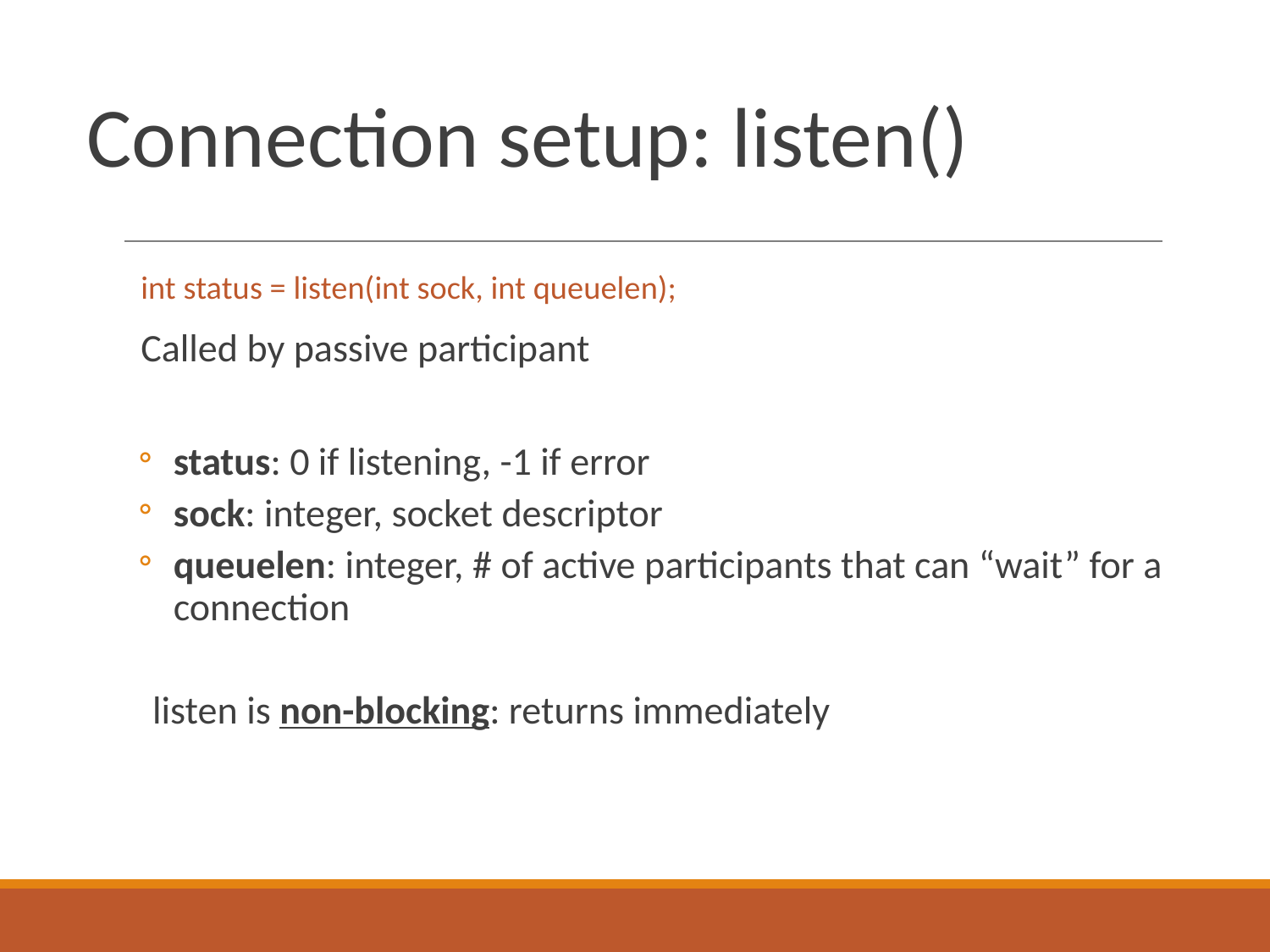

# Connection setup: listen()
int status = listen(int sock, int queuelen);
	Called by passive participant

status: 0 if listening, -1 if error
sock: integer, socket descriptor
queuelen: integer, # of active participants that can “wait” for a connection

listen is non-blocking: returns immediately